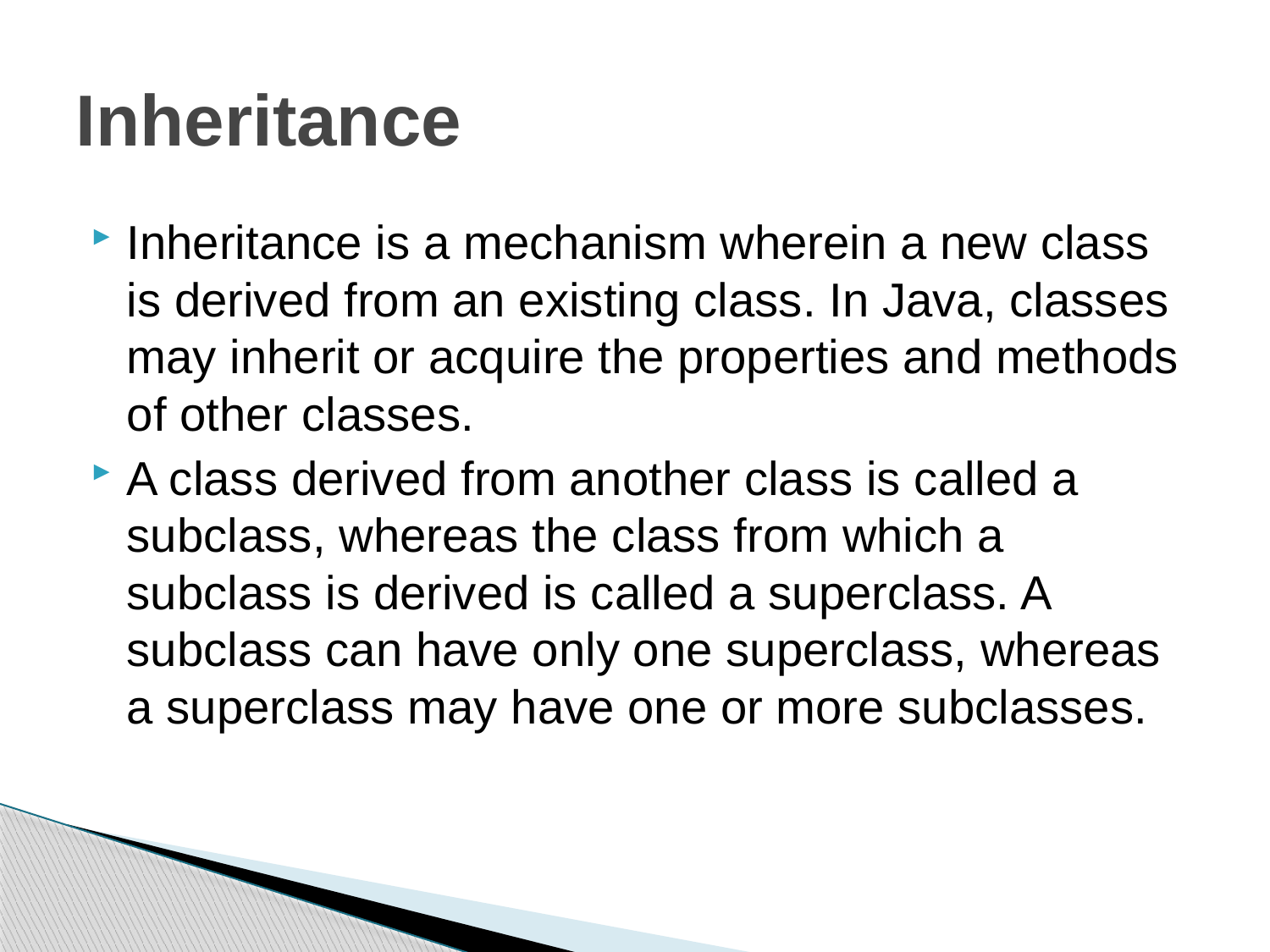

# Inheritance
Inheritance is a mechanism wherein a new class is derived from an existing class. In Java, classes may inherit or acquire the properties and methods of other classes.
A class derived from another class is called a subclass, whereas the class from which a subclass is derived is called a superclass. A subclass can have only one superclass, whereas a superclass may have one or more subclasses.